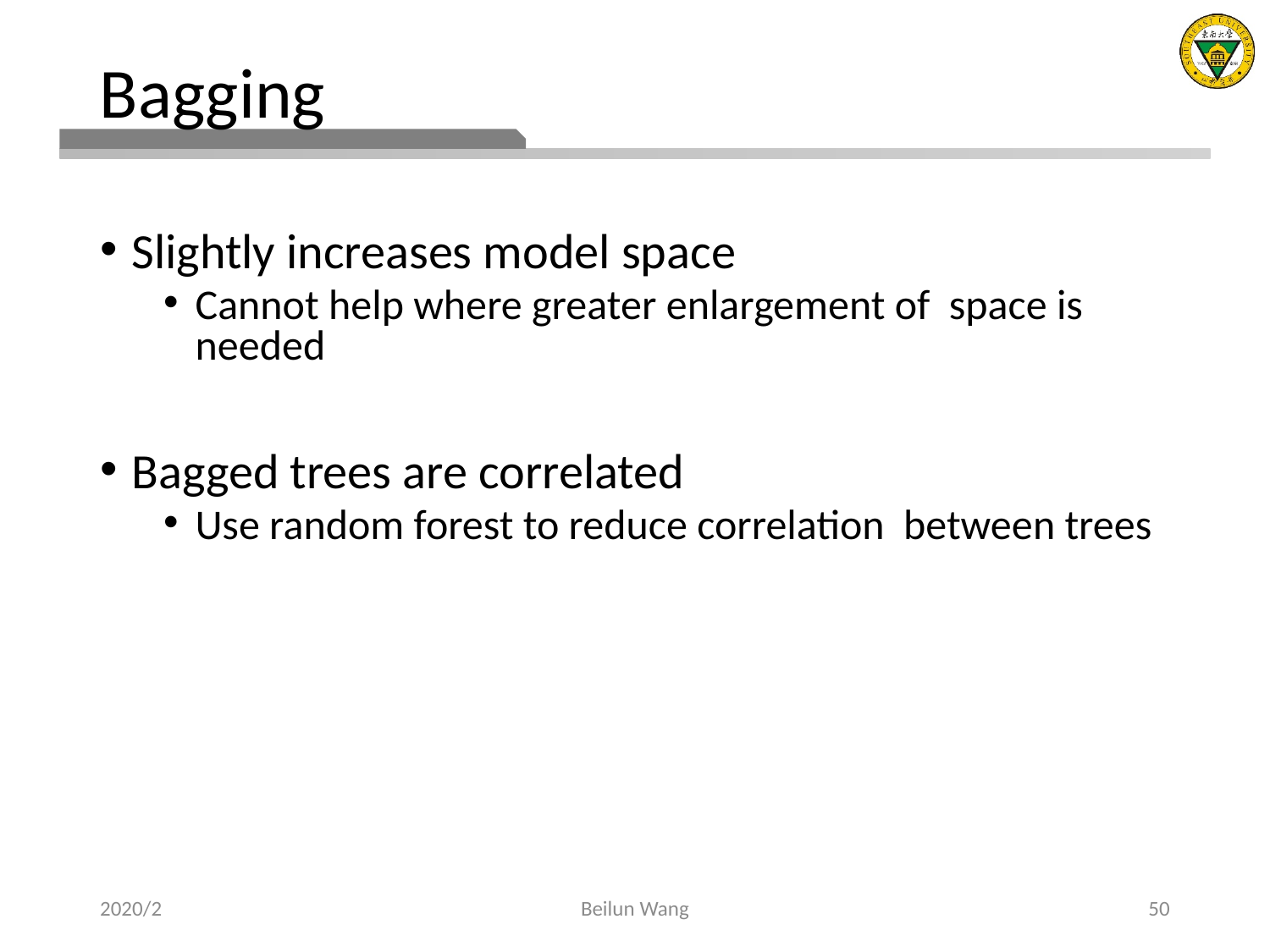

# Bagging
Slightly increases model space
Cannot help where greater enlargement of  space is needed

Bagged trees are correlated
Use random forest to reduce correlation  between trees

2020/2
Beilun Wang
50